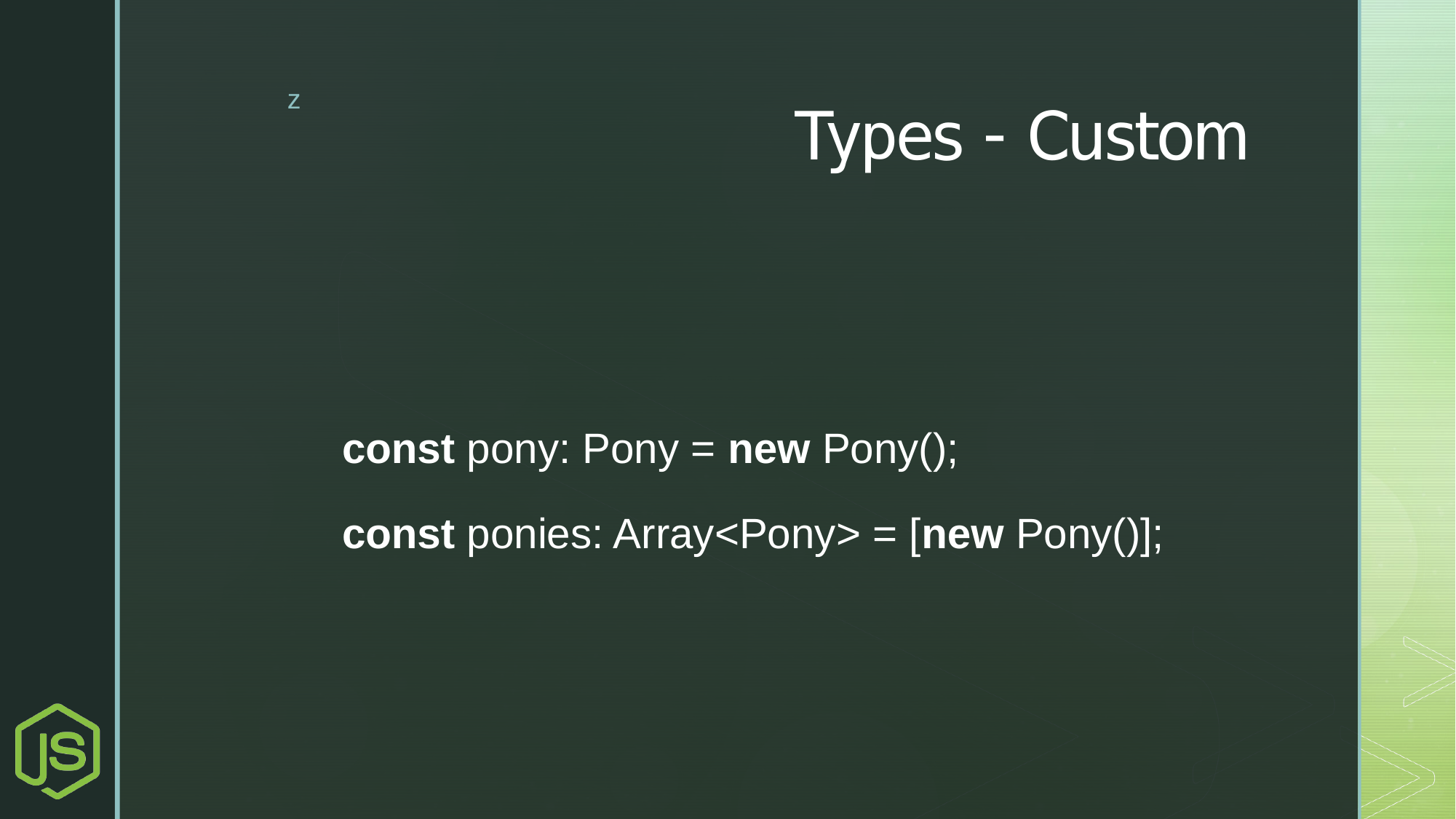

# Types - Custom
const pony: Pony = new Pony();
const ponies: Array<Pony> = [new Pony()];